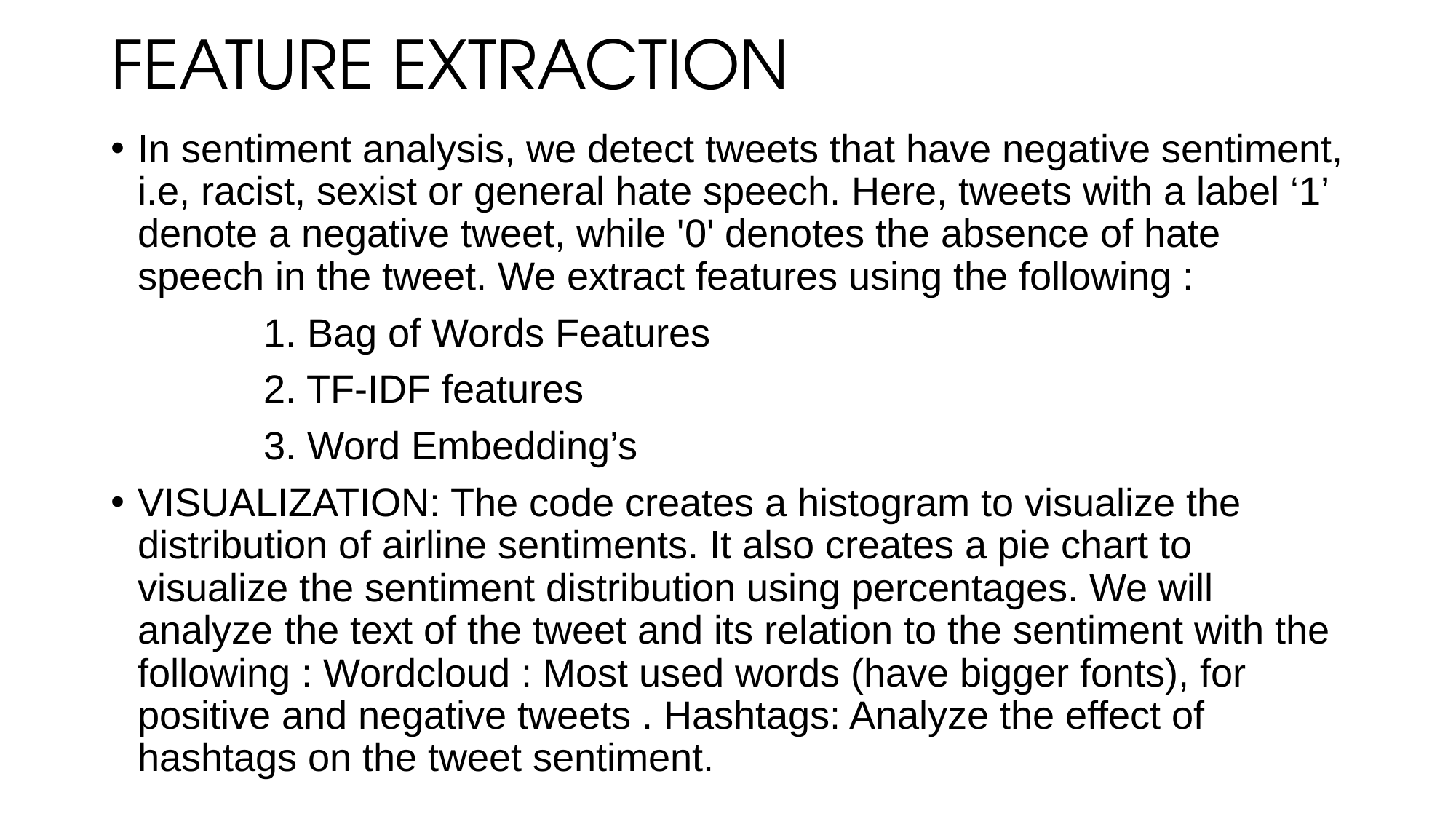

# FEATURE EXTRACTION
In sentiment analysis, we detect tweets that have negative sentiment, i.e, racist, sexist or general hate speech. Here, tweets with a label ‘1’ denote a negative tweet, while '0' denotes the absence of hate speech in the tweet. We extract features using the following :
              1. Bag of Words Features
              2. TF-IDF features
              3. Word Embedding’s
VISUALIZATION: The code creates a histogram to visualize the distribution of airline sentiments. It also creates a pie chart to visualize the sentiment distribution using percentages. We will analyze the text of the tweet and its relation to the sentiment with the following : Wordcloud : Most used words (have bigger fonts), for positive and negative tweets . Hashtags: Analyze the effect of hashtags on the tweet sentiment.